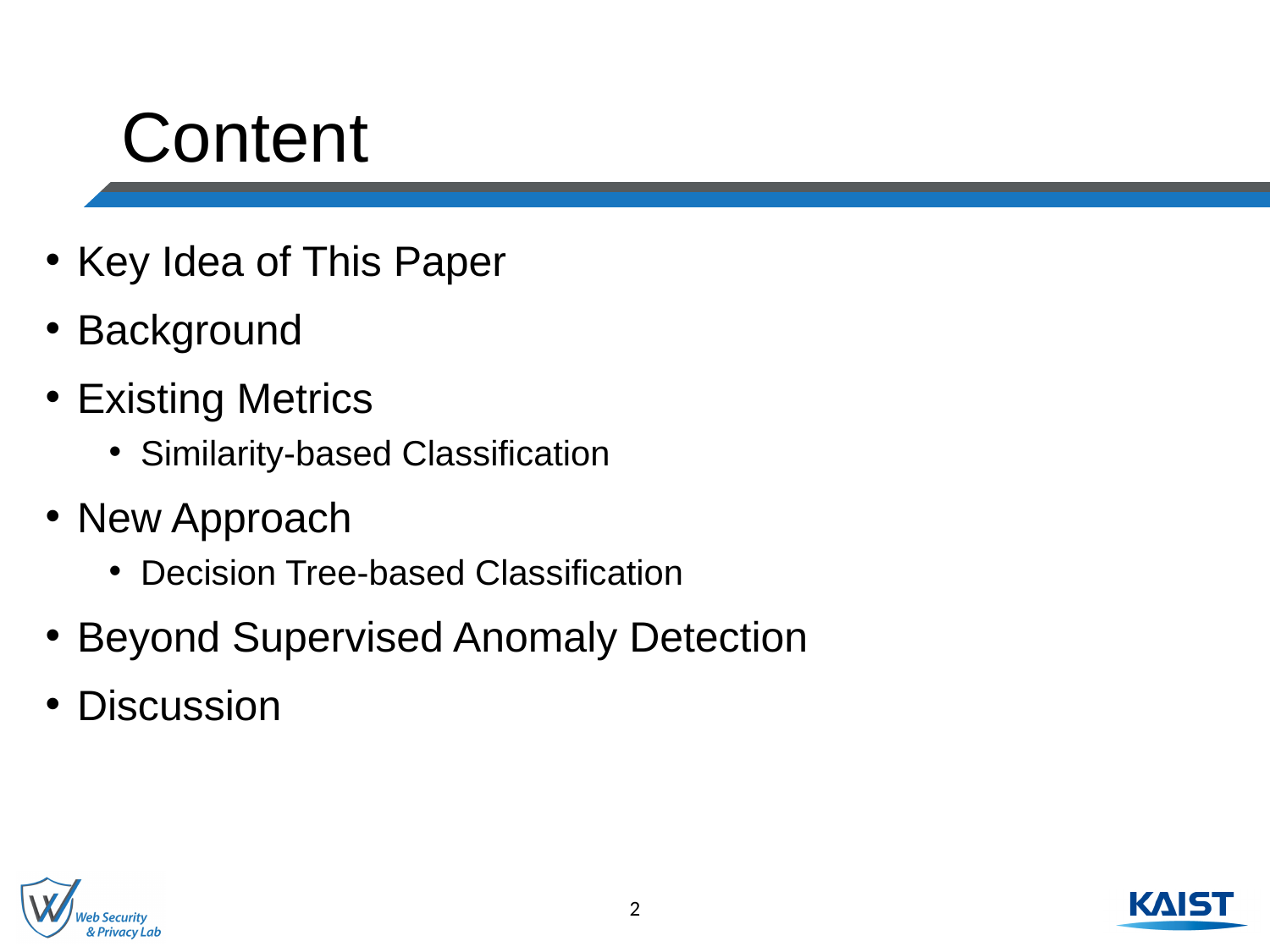

# Content
Key Idea of This Paper
Background
Existing Metrics
Similarity-based Classification
New Approach
Decision Tree-based Classification
Beyond Supervised Anomaly Detection
Discussion
2